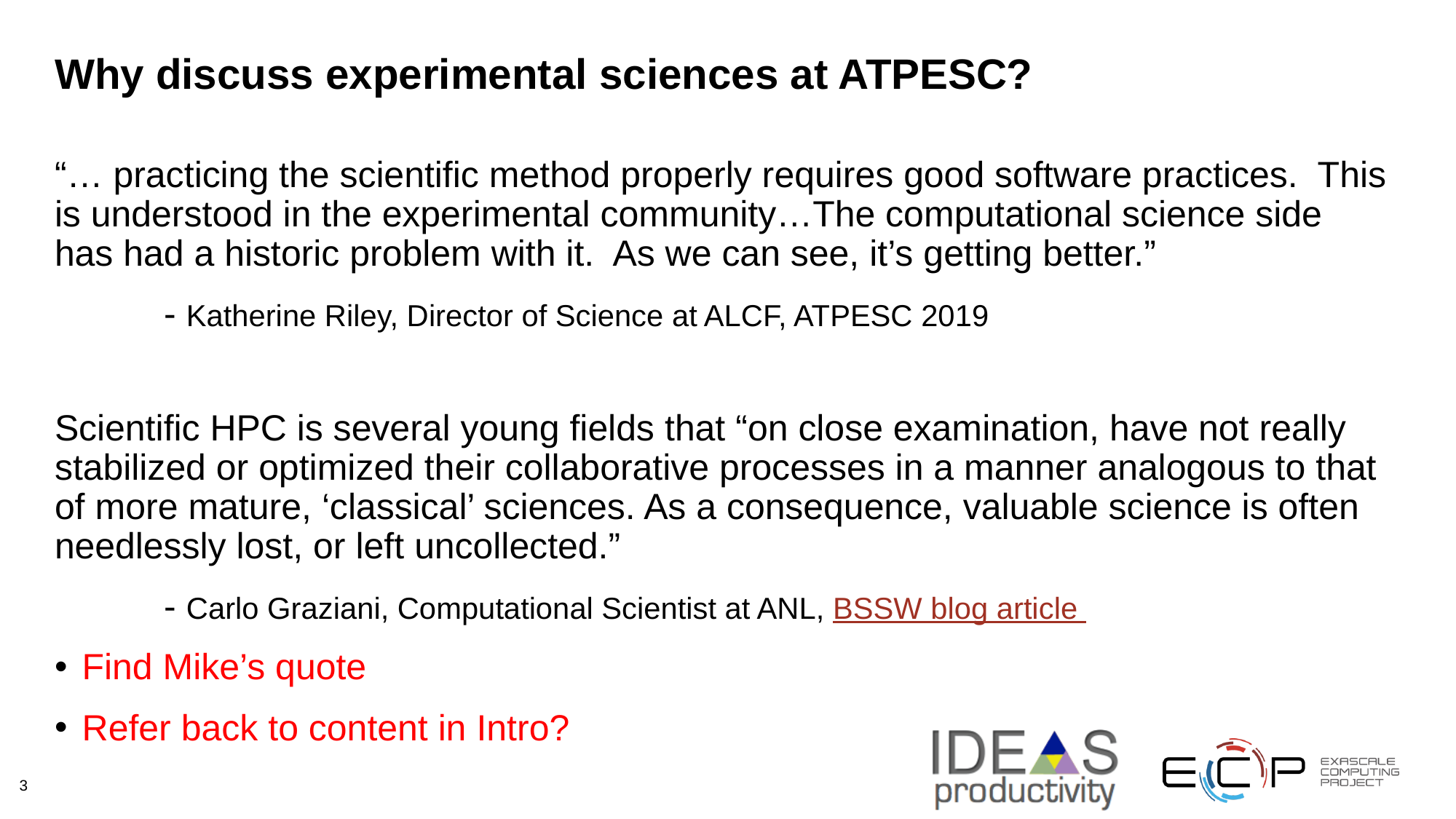

# Why discuss experimental sciences at ATPESC?
“… practicing the scientific method properly requires good software practices.  This is understood in the experimental community…The computational science side has had a historic problem with it.  As we can see, it’s getting better.”
	- Katherine Riley, Director of Science at ALCF, ATPESC 2019

Scientific HPC is several young fields that “on close examination, have not really stabilized or optimized their collaborative processes in a manner analogous to that of more mature, ‘classical’ sciences. As a consequence, valuable science is often needlessly lost, or left uncollected.”
	- Carlo Graziani, Computational Scientist at ANL, BSSW blog article
Find Mike’s quote
Refer back to content in Intro?